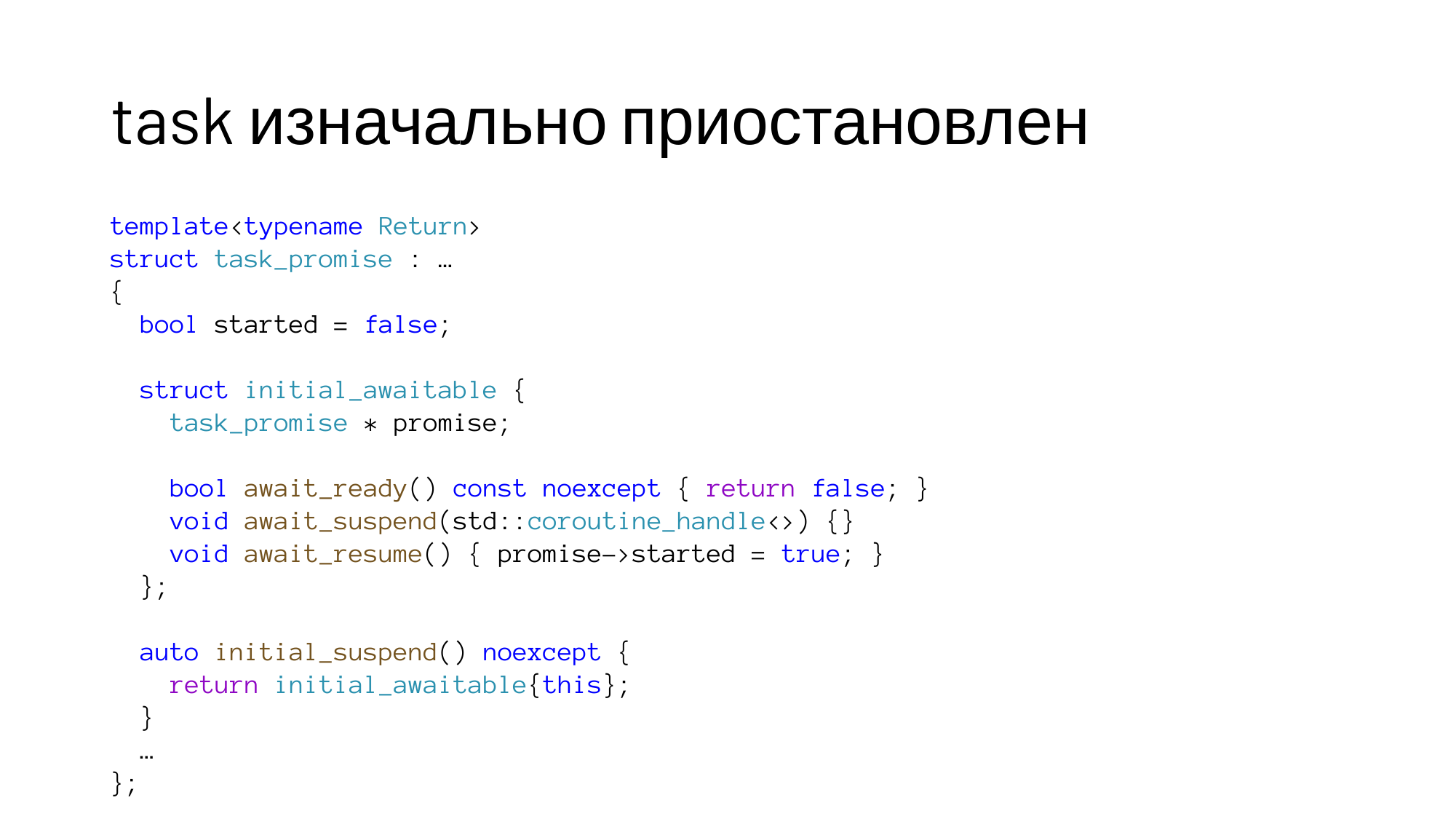

# task изначально приостановлен
template<typename Return>
struct task_promise : …
{
  bool started = false;

  struct initial_awaitable {
    task_promise * promise;

    bool await_ready() const noexcept { return false; }
    void await_suspend(std::coroutine_handle<>) {}
    void await_resume() { promise->started = true; }
  };

  auto initial_suspend() noexcept {
    return initial_awaitable{this};
  }
  …
};